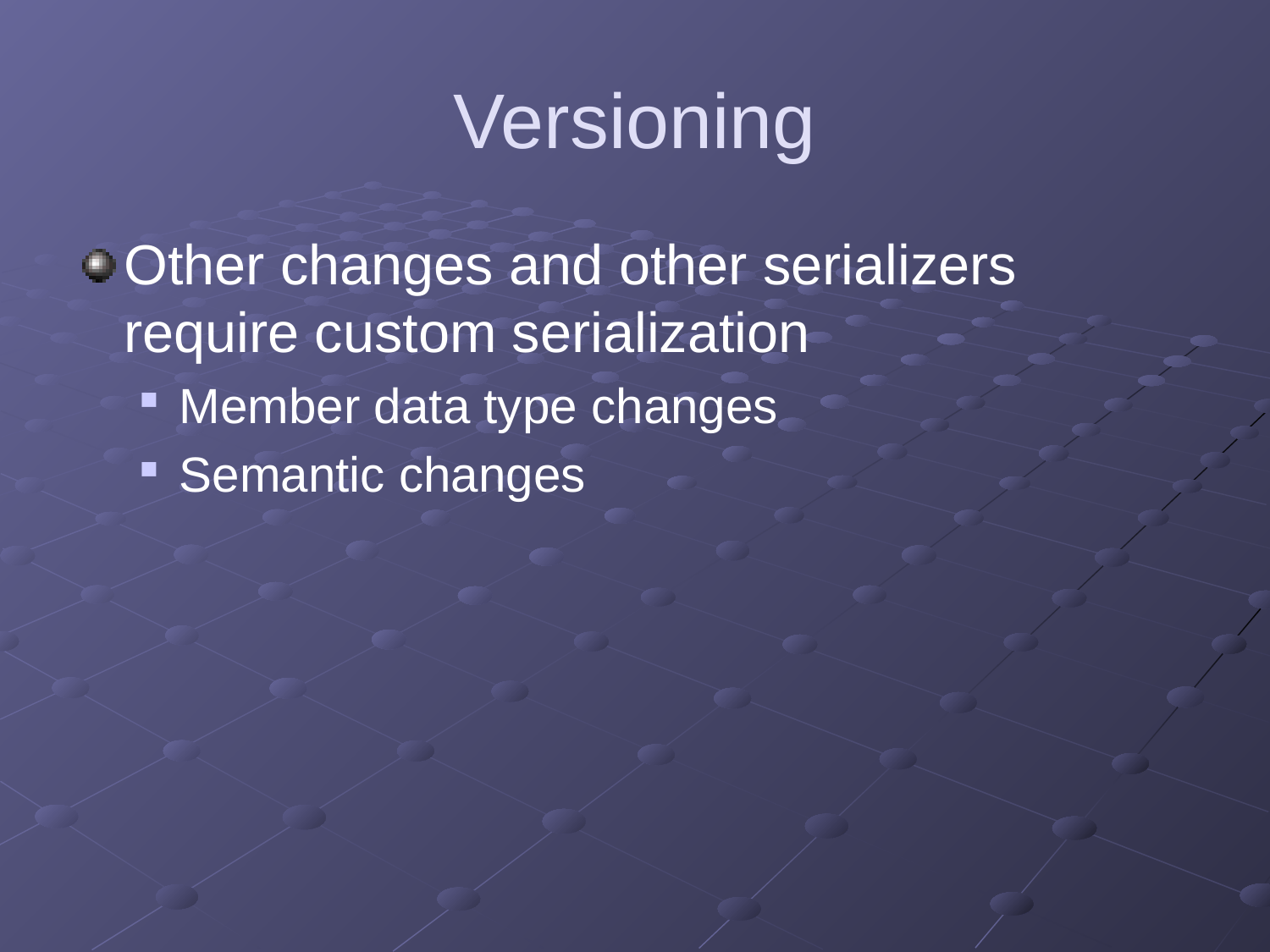

# Versioning
Other changes and other serializers require custom serialization
Member data type changes
Semantic changes